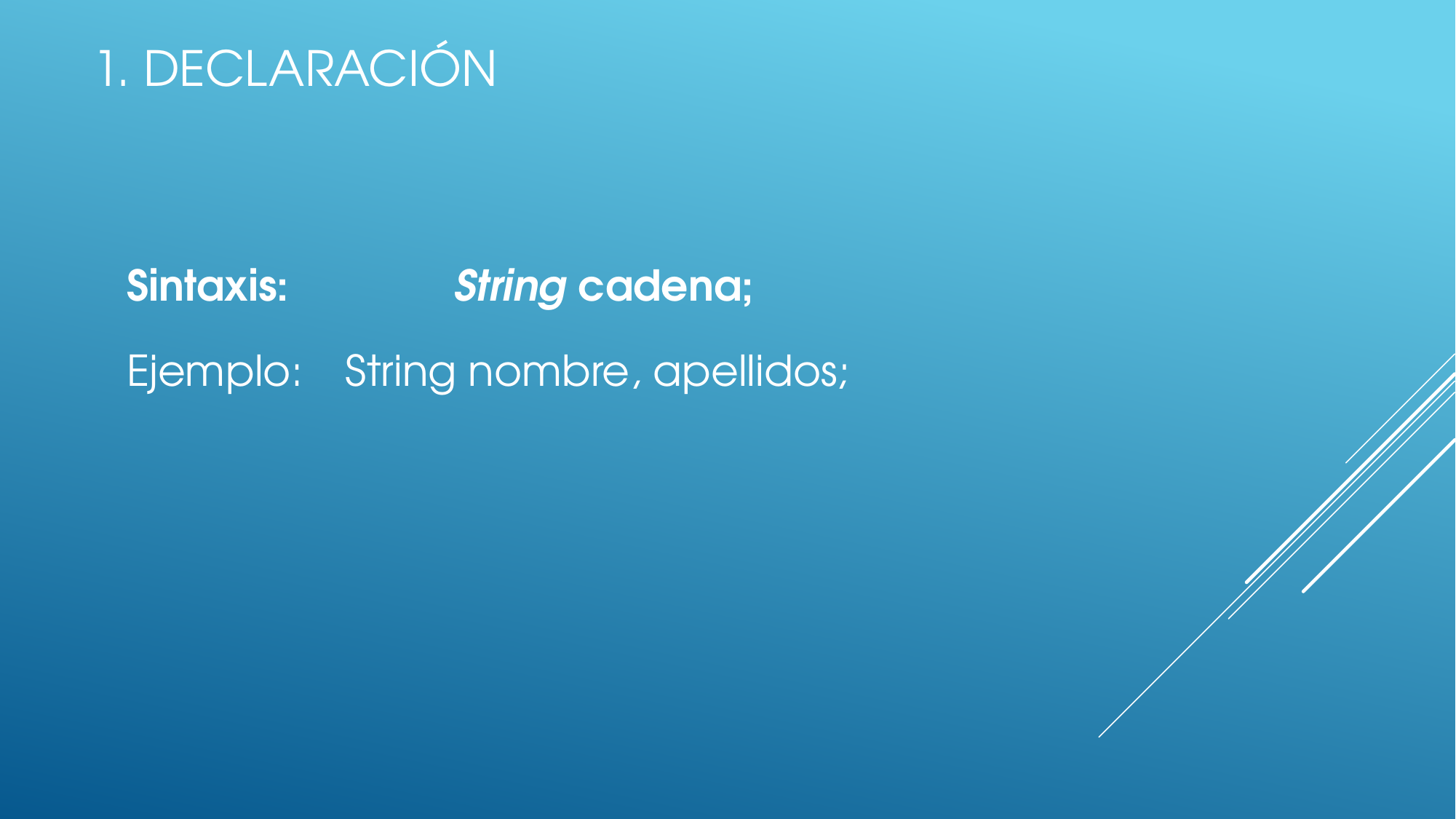

# 1. Declaración
	Sintaxis: 		String cadena;
	Ejemplo: 	String nombre, apellidos;